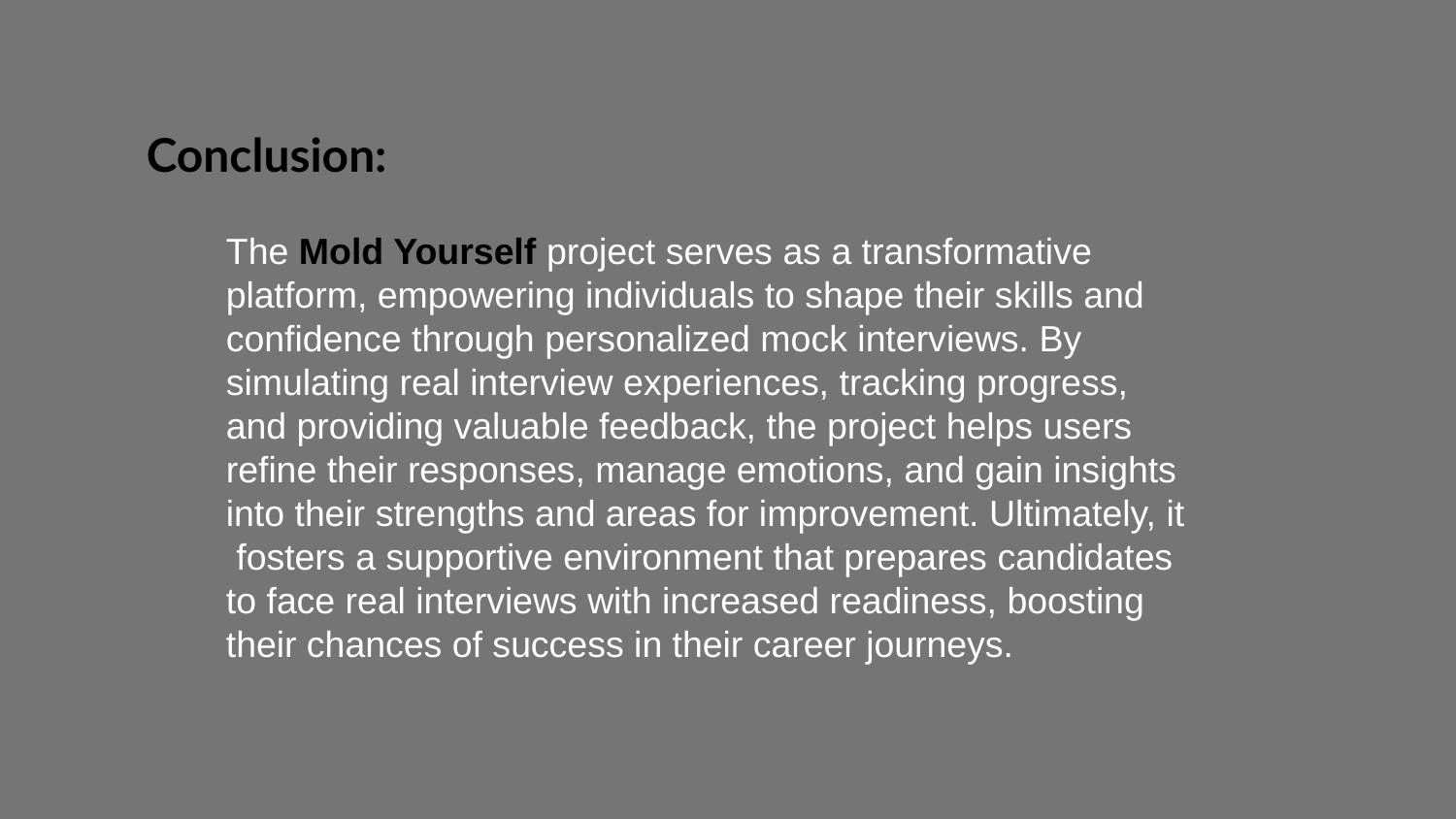

Conclusion:
The Mold Yourself project serves as a transformative platform, empowering individuals to shape their skills and confidence through personalized mock interviews. By simulating real interview experiences, tracking progress, and providing valuable feedback, the project helps users refine their responses, manage emotions, and gain insights into their strengths and areas for improvement. Ultimately, it  fosters a supportive environment that prepares candidates to face real interviews with increased readiness, boosting their chances of success in their career journeys.